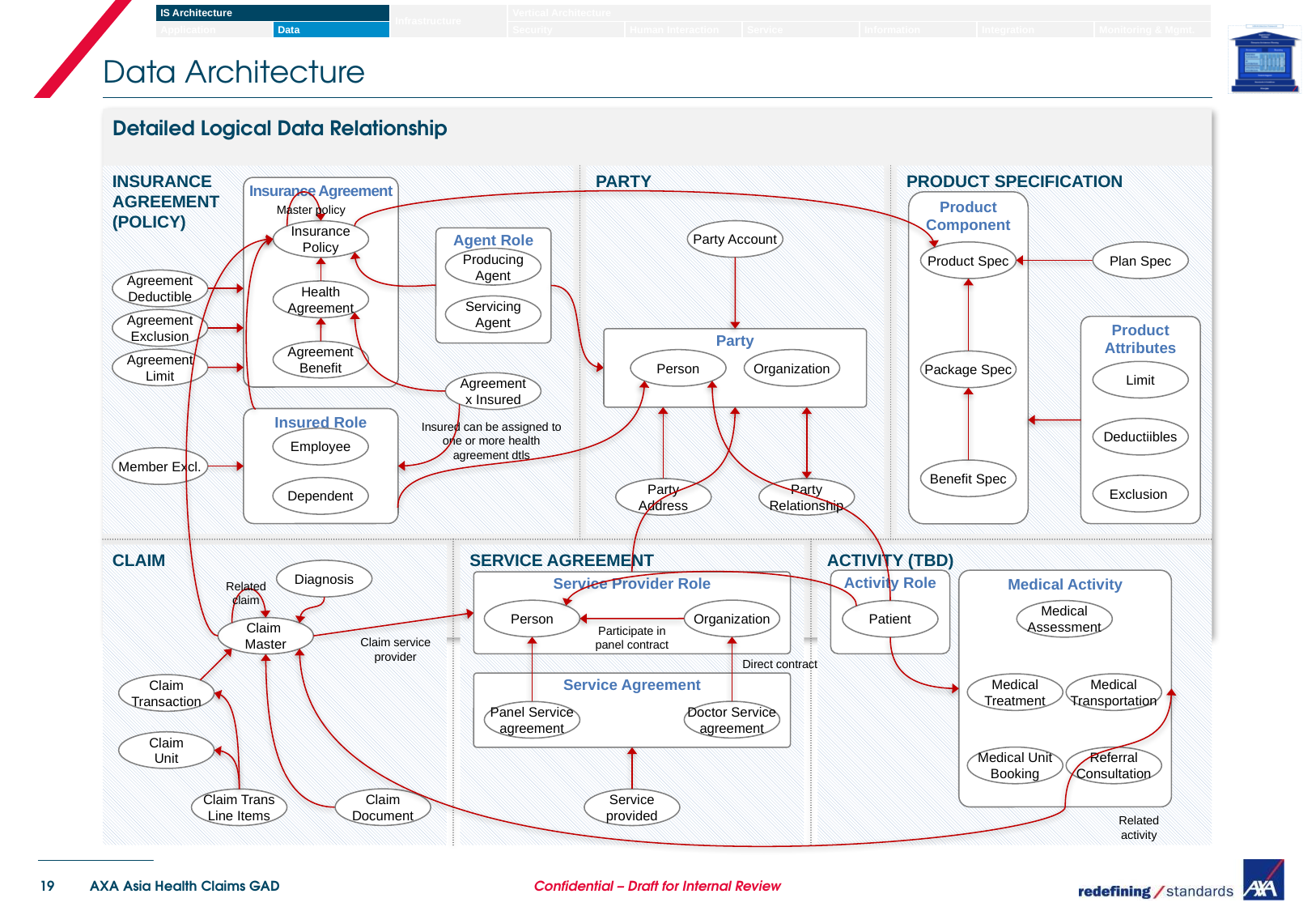

# Data Architecture
Detailed Logical Data Relationship
INSURANCE
AGREEMENT
(POLICY)
PARTY
PRODUCT SPECIFICATION
Insurance Agreement
Product Component
Master policy
Insurance
Policy
Party Account
Agent Role
Product Spec
Plan Spec
Producing
Agent
Agreement
Deductible
Health
Agreement
Servicing
Agent
Agreement
Exclusion
Product Attributes
Party
Agreement
Benefit
Agreement
Limit
Person
Organization
Package Spec
Limit
Agreement
x Insured
Insured Role
Deductiibles
Insured can be assigned to one or more health
agreement dtls
Employee
Member Excl.
Benefit Spec
Exclusion
Dependent
Party
Relationship
Party
Address
CLAIM
SERVICE AGREEMENT
ACTIVITY (TBD)
Diagnosis
Activity Role
Medical Activity
Service Provider Role
Related
claim
Organization
Person
Patient
Medical
Assessment
Claim
Master
Participate in
panel contract
Claim service
provider
Direct contract
Service Agreement
Medical
Treatment
Medical
Transportation
Claim
Transaction
Doctor Service
agreement
Panel Service
agreement
Claim
Unit
Medical Unit
Booking
Referral
Consultation
Claim
Document
Claim Trans
Line Items
Service
provided
Related
activity
19